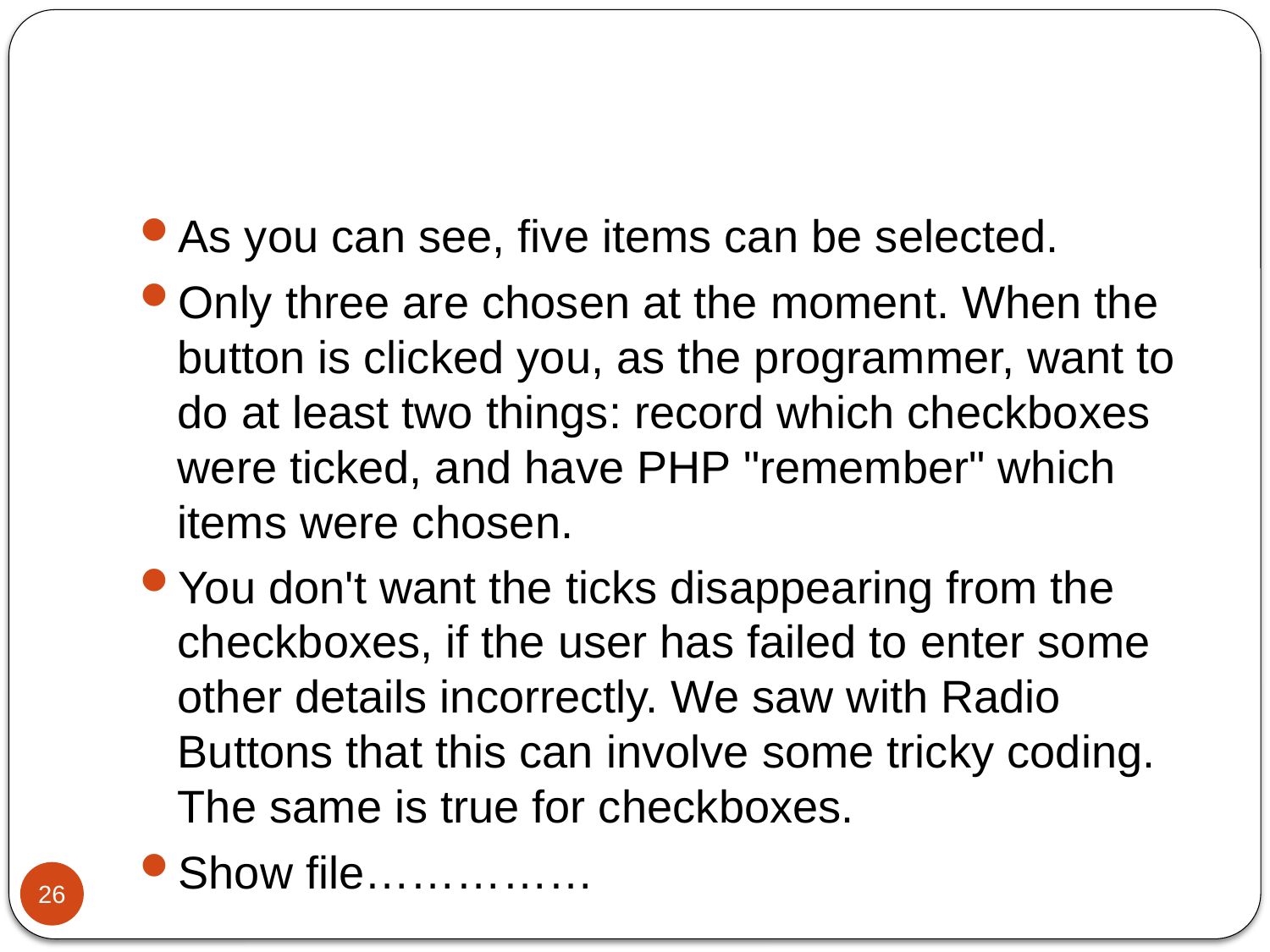

#
As you can see, five items can be selected.
Only three are chosen at the moment. When the button is clicked you, as the programmer, want to do at least two things: record which checkboxes were ticked, and have PHP "remember" which items were chosen.
You don't want the ticks disappearing from the checkboxes, if the user has failed to enter some other details incorrectly. We saw with Radio Buttons that this can involve some tricky coding. The same is true for checkboxes.
Show file……………
26